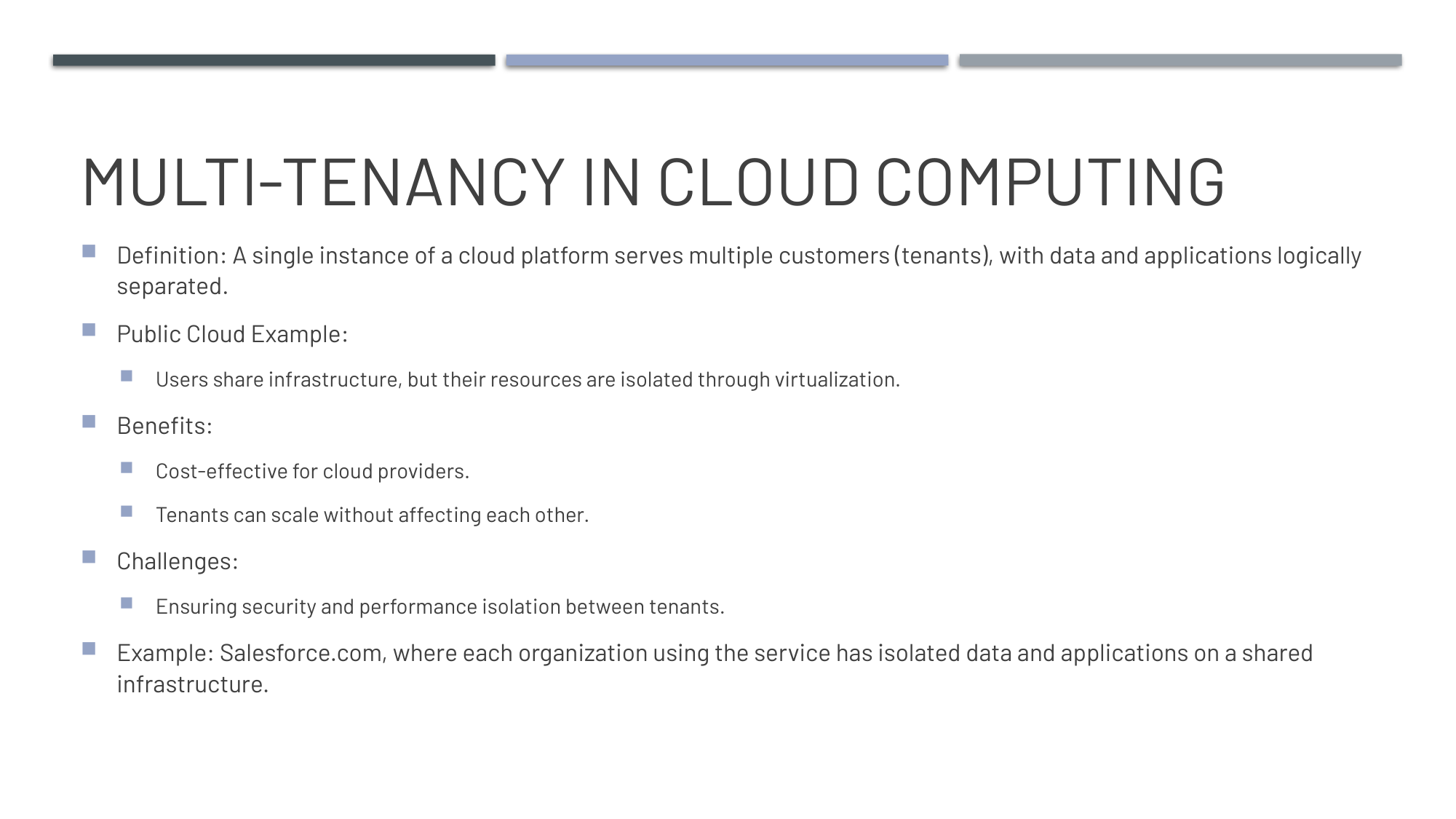

# Multi-Tenancy in Cloud Computing
Definition: A single instance of a cloud platform serves multiple customers (tenants), with data and applications logically separated.
Public Cloud Example:
Users share infrastructure, but their resources are isolated through virtualization.
Benefits:
Cost-effective for cloud providers.
Tenants can scale without affecting each other.
Challenges:
Ensuring security and performance isolation between tenants.
Example: Salesforce.com, where each organization using the service has isolated data and applications on a shared infrastructure.